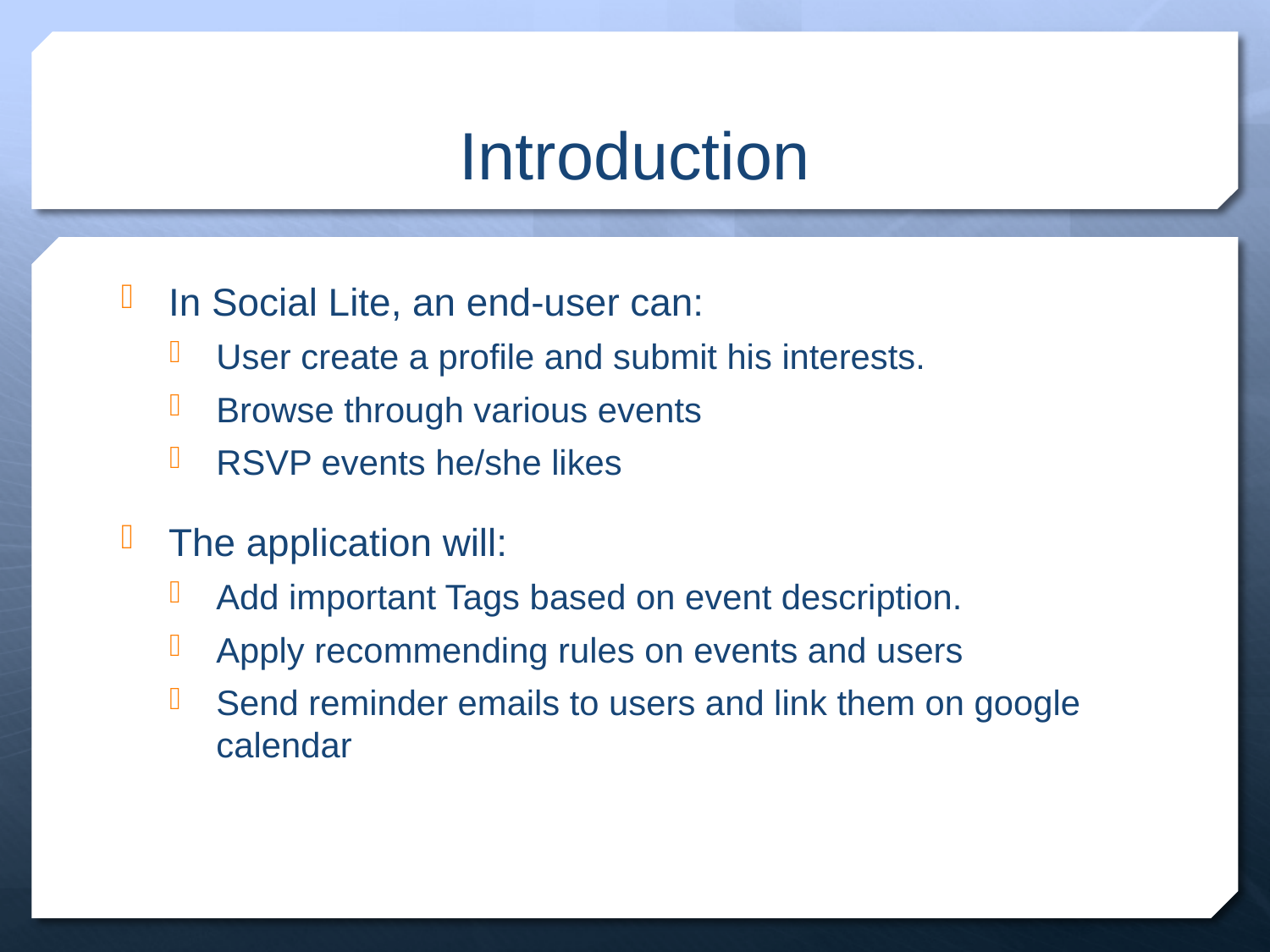

# Introduction
In Social Lite, an end-user can:
User create a profile and submit his interests.
Browse through various events
RSVP events he/she likes
The application will:
Add important Tags based on event description.
Apply recommending rules on events and users
Send reminder emails to users and link them on google calendar